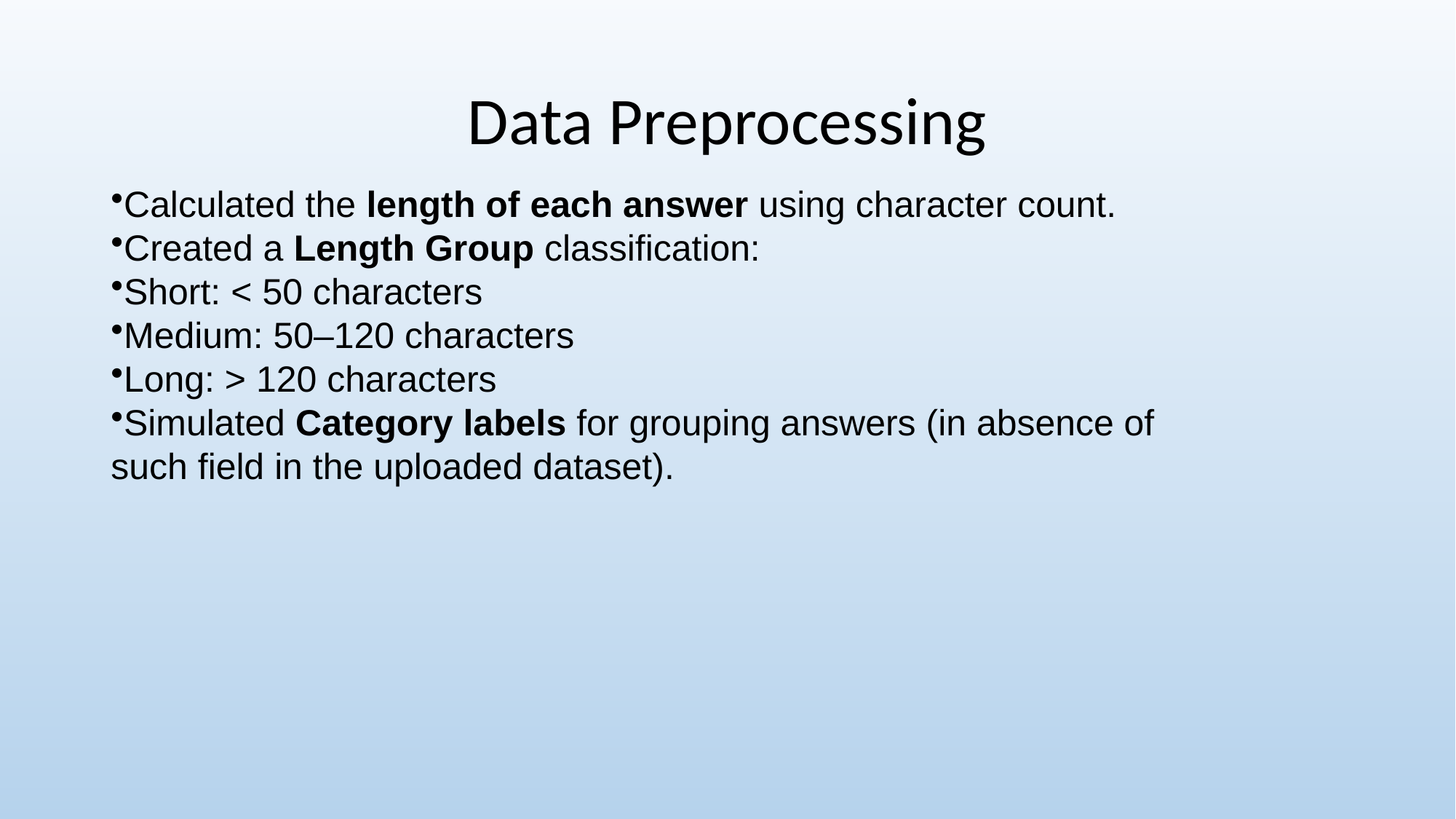

# Data Preprocessing
Calculated the length of each answer using character count.
Created a Length Group classification:
Short: < 50 characters
Medium: 50–120 characters
Long: > 120 characters
Simulated Category labels for grouping answers (in absence of
such field in the uploaded dataset).